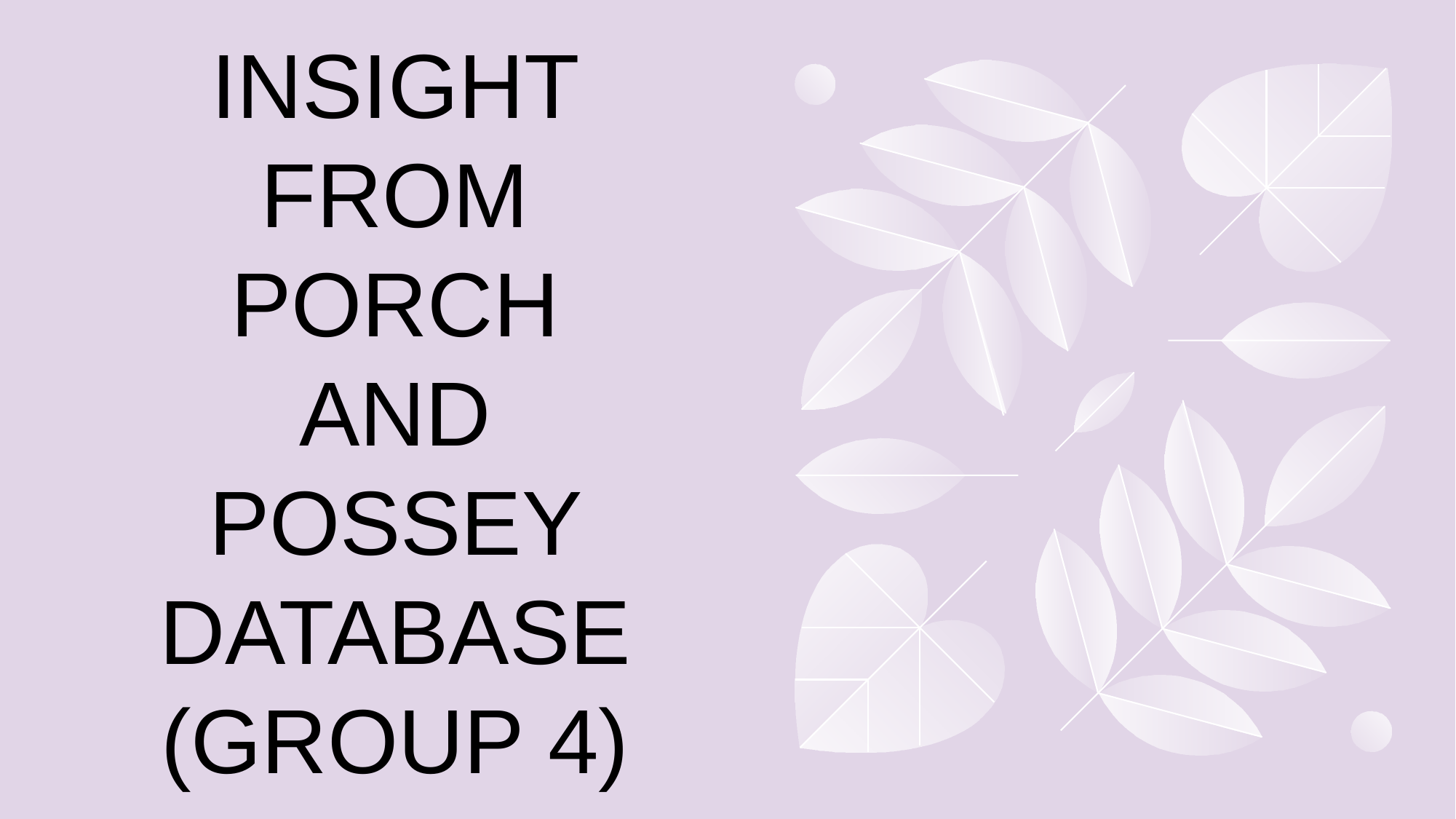

# INSIGHT FROM PORCH AND POSSEY DATABASE (GROUP 4)